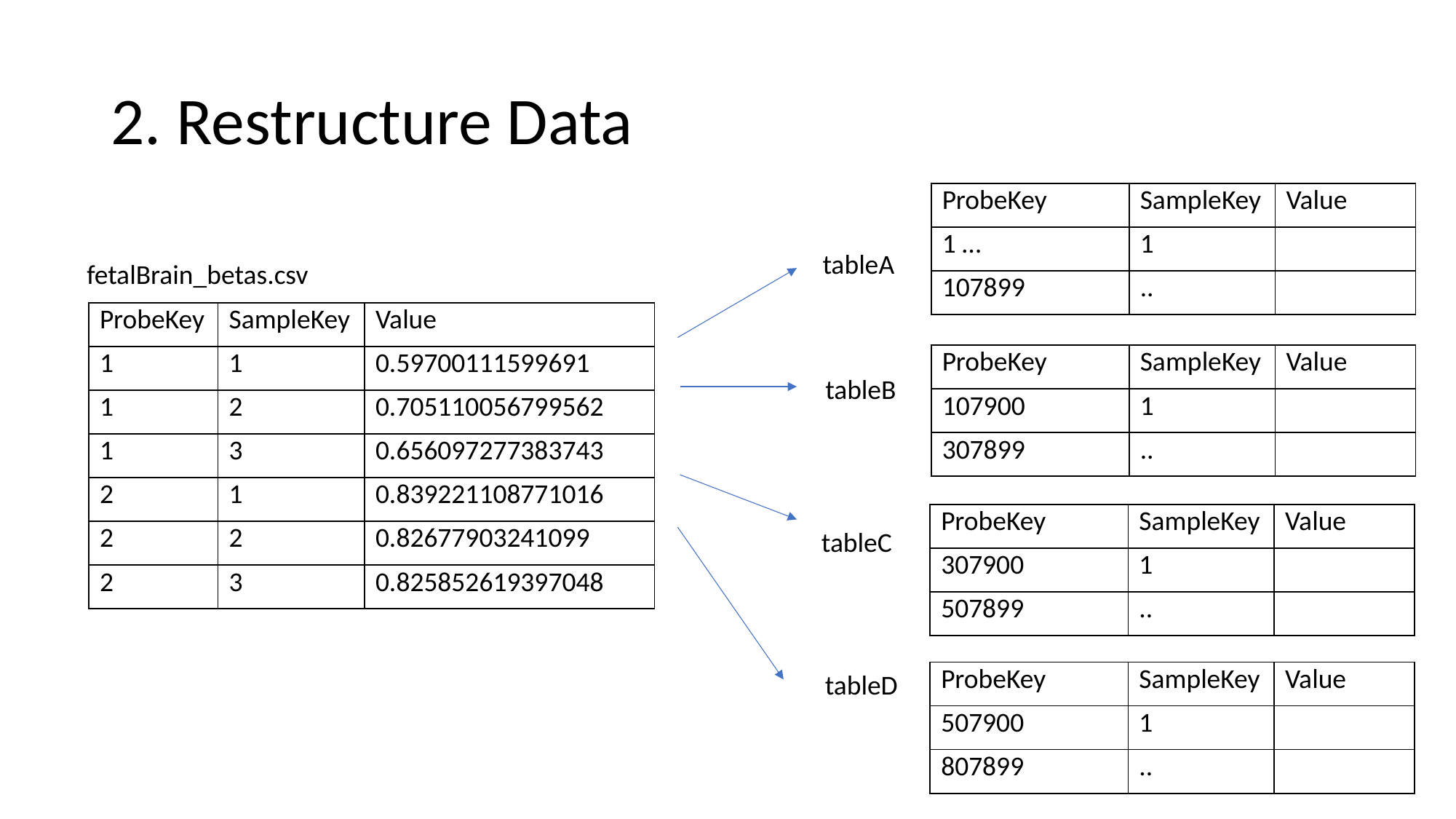

# 2. Restructure Data
| ProbeKey | SampleKey | Value |
| --- | --- | --- |
| 1 … | 1 |  |
| 107899 | .. |  |
tableA
fetalBrain_betas.csv
| ProbeKey | SampleKey | Value |
| --- | --- | --- |
| 1 | 1 | 0.59700111599691 |
| 1 | 2 | 0.705110056799562 |
| 1 | 3 | 0.656097277383743 |
| 2 | 1 | 0.839221108771016 |
| 2 | 2 | 0.82677903241099 |
| 2 | 3 | 0.825852619397048 |
| ProbeKey | SampleKey | Value |
| --- | --- | --- |
| 107900 | 1 |  |
| 307899 | .. |  |
tableB
| ProbeKey | SampleKey | Value |
| --- | --- | --- |
| 307900 | 1 |  |
| 507899 | .. |  |
tableC
tableD
| ProbeKey | SampleKey | Value |
| --- | --- | --- |
| 507900 | 1 |  |
| 807899 | .. |  |